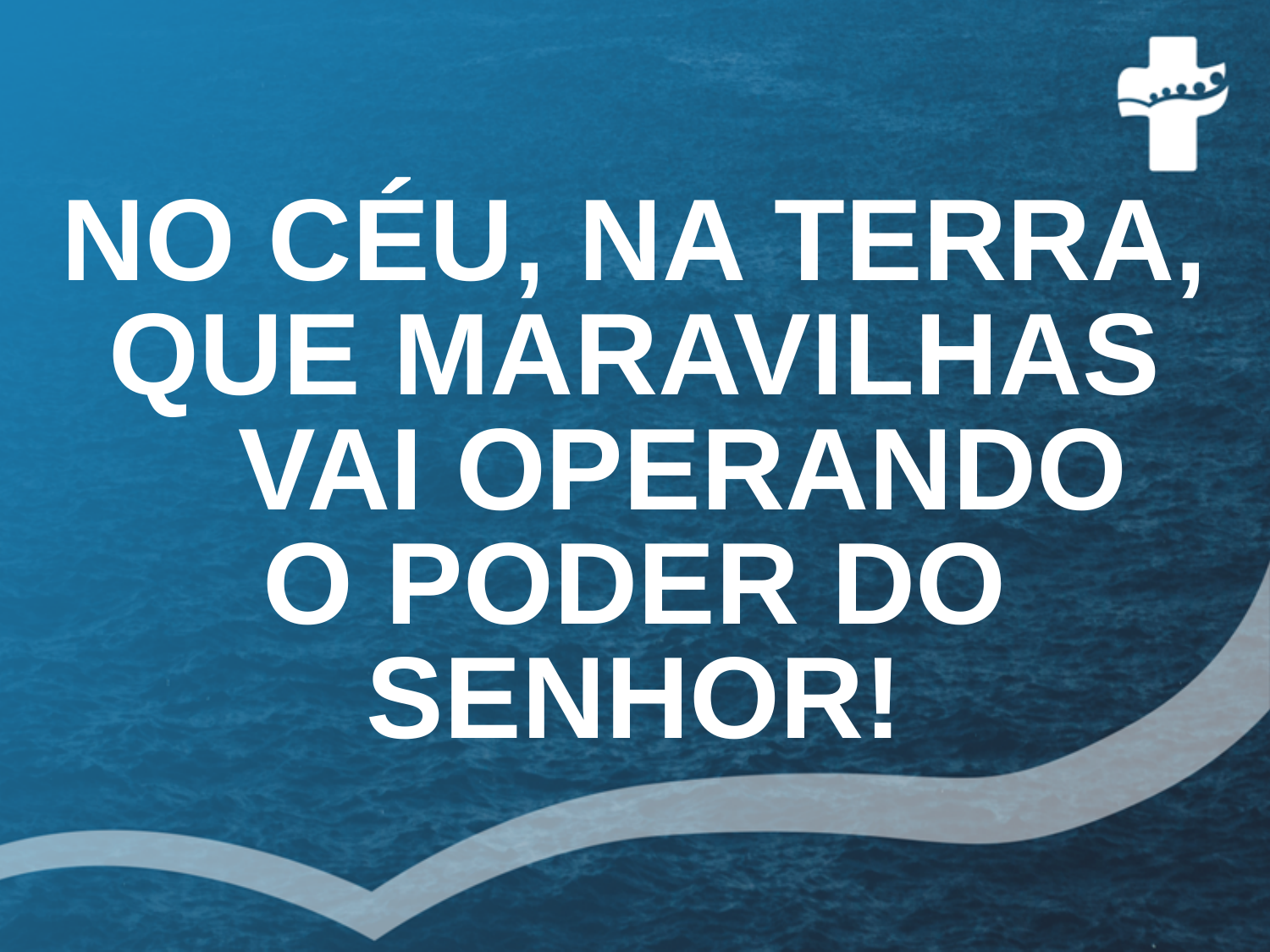

# NO CÉU, NA TERRA, QUE MARAVILHAS VAI OPERANDO O PODER DO SENHOR!